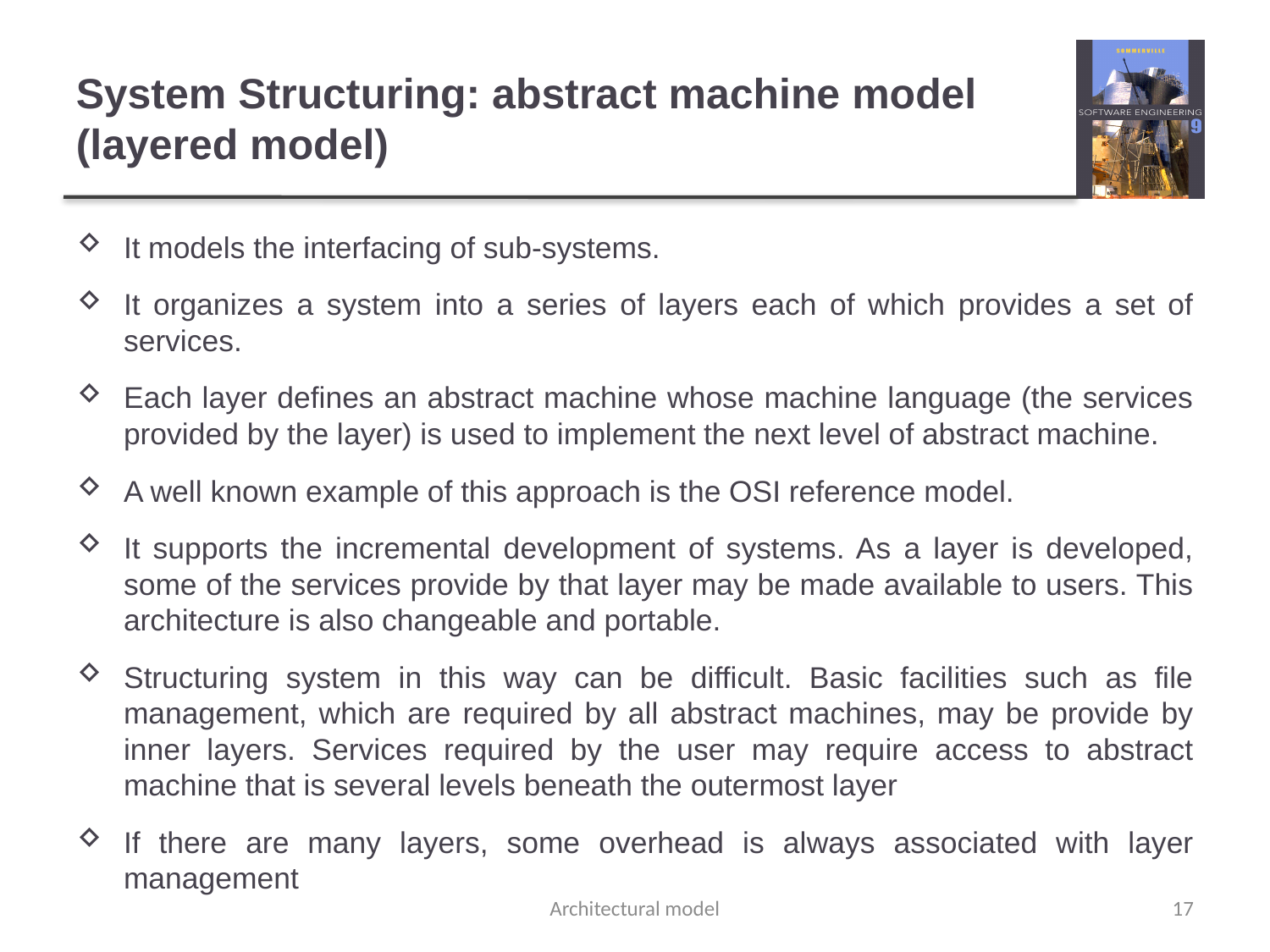

# System Structuring: abstract machine model (layered model)
It models the interfacing of sub-systems.
It organizes a system into a series of layers each of which provides a set of services.
Each layer defines an abstract machine whose machine language (the services provided by the layer) is used to implement the next level of abstract machine.
A well known example of this approach is the OSI reference model.
It supports the incremental development of systems. As a layer is developed, some of the services provide by that layer may be made available to users. This architecture is also changeable and portable.
Structuring system in this way can be difficult. Basic facilities such as file management, which are required by all abstract machines, may be provide by inner layers. Services required by the user may require access to abstract machine that is several levels beneath the outermost layer
If there are many layers, some overhead is always associated with layer management
Architectural model
17